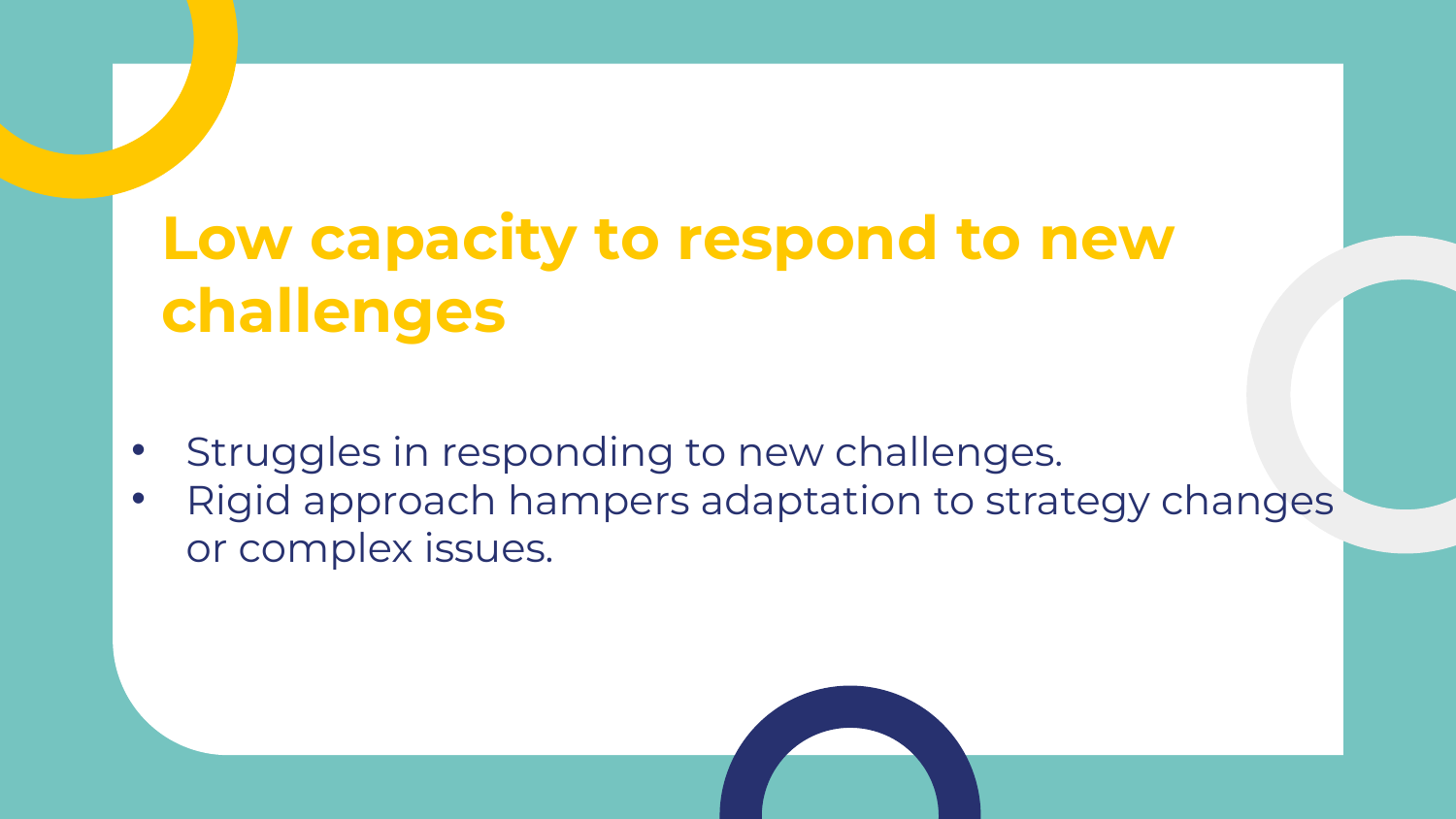

# Low capacity to respond to new challenges

Struggles in responding to new challenges.
Rigid approach hampers adaptation to strategy changes or complex issues.